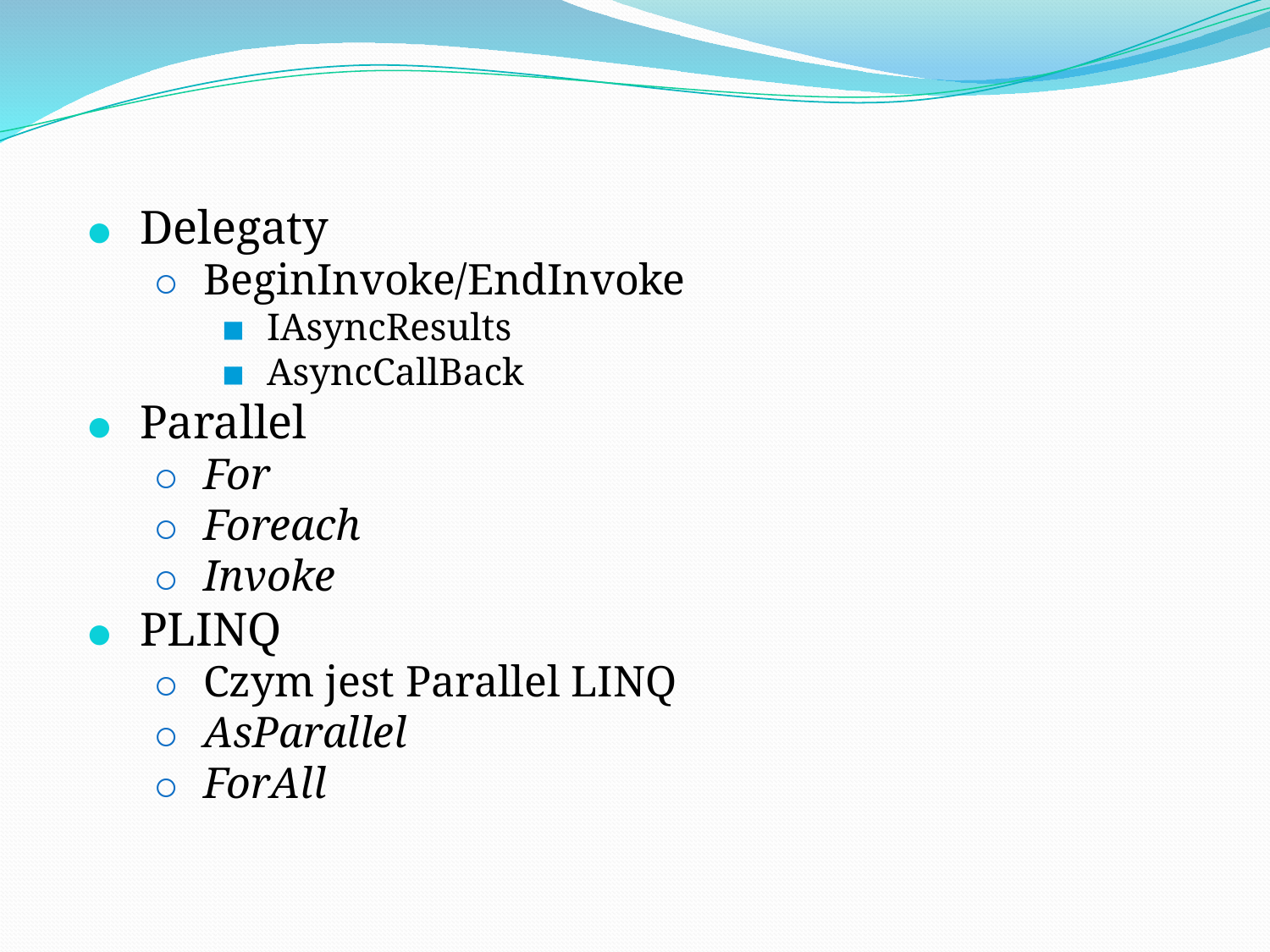

Delegaty
BeginInvoke/EndInvoke
IAsyncResults
AsyncCallBack
Parallel
For
Foreach
Invoke
PLINQ
Czym jest Parallel LINQ
AsParallel
ForAll